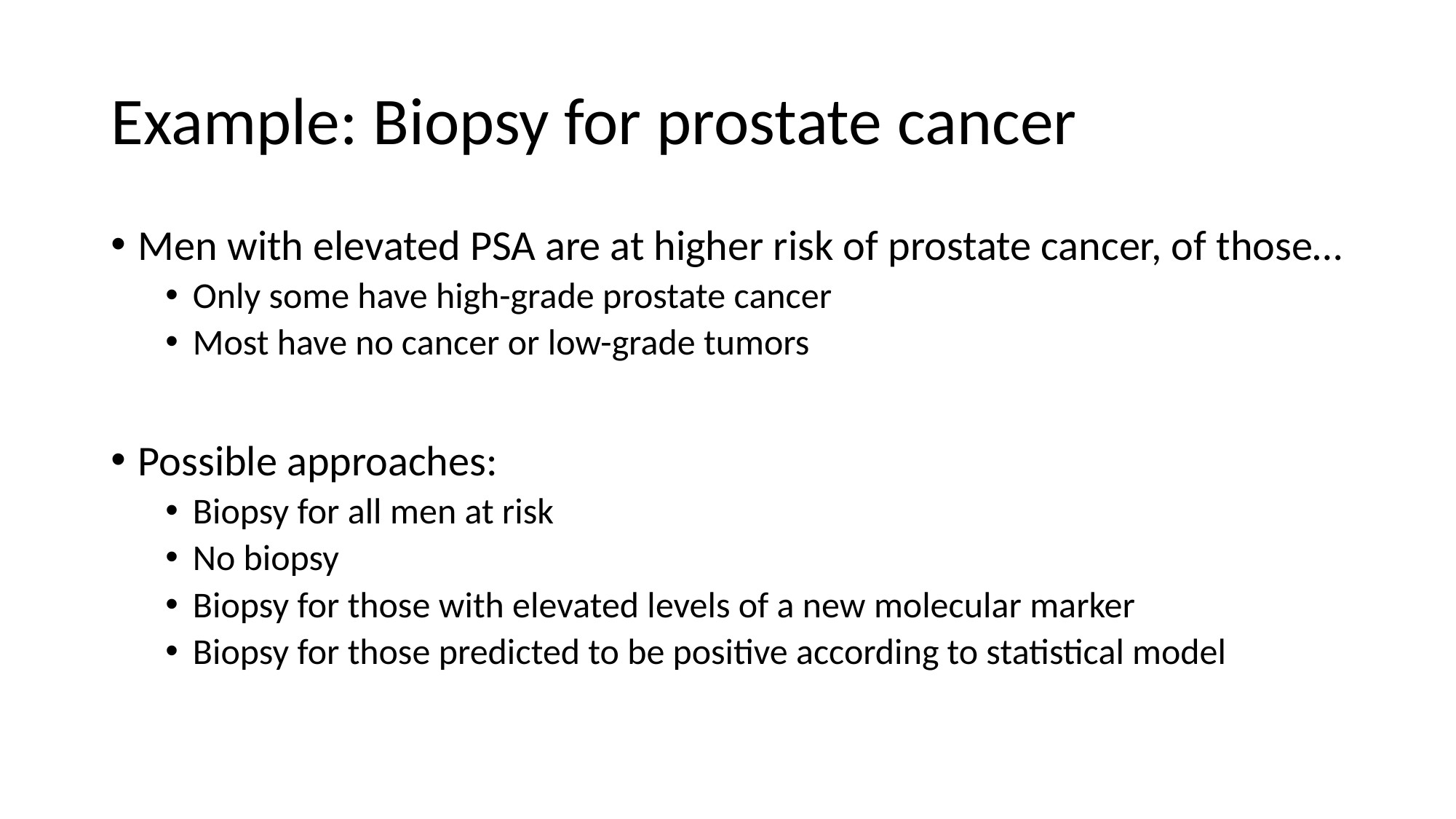

# Example: Biopsy for prostate cancer
Men with elevated PSA are at higher risk of prostate cancer, of those…
Only some have high-grade prostate cancer
Most have no cancer or low-grade tumors

Possible approaches:
Biopsy for all men at risk
No biopsy
Biopsy for those with elevated levels of a new molecular marker
Biopsy for those predicted to be positive according to statistical model